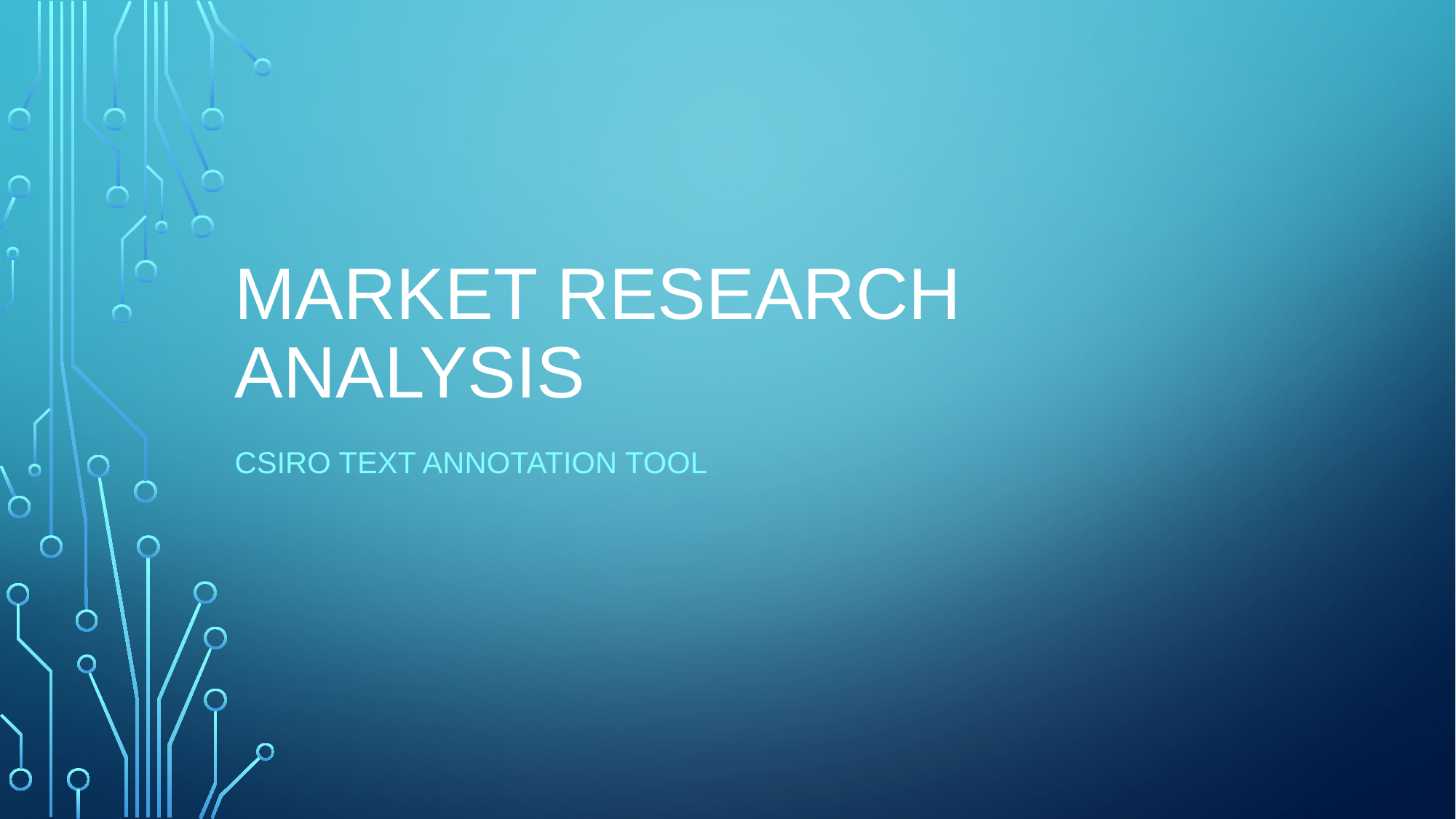

# MARKET RESEARCH ANALYSIS
CSIRO TEXT ANNOTATION TOOL